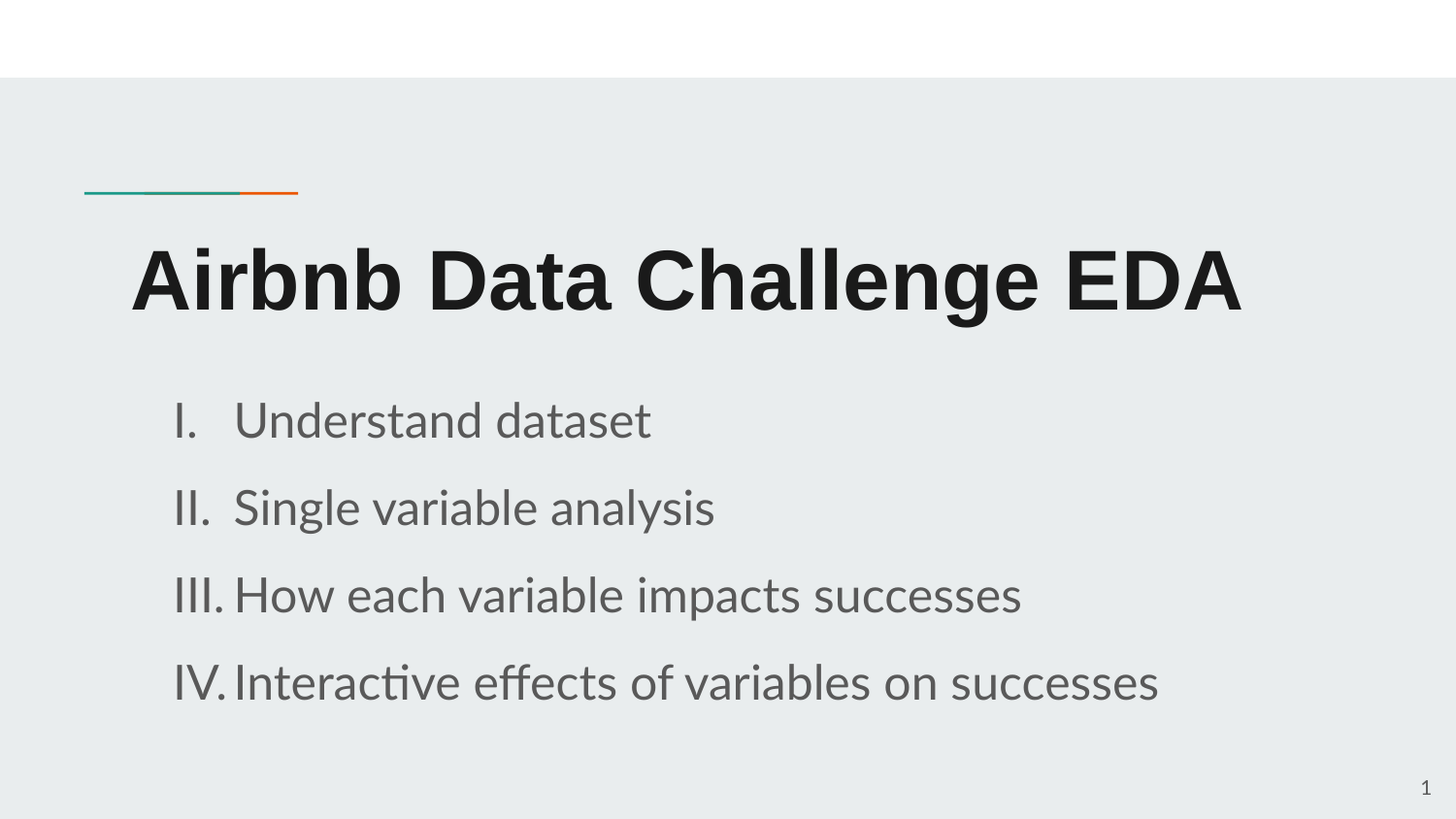

# Airbnb Data Challenge EDA
Understand dataset
Single variable analysis
How each variable impacts successes
Interactive effects of variables on successes
1